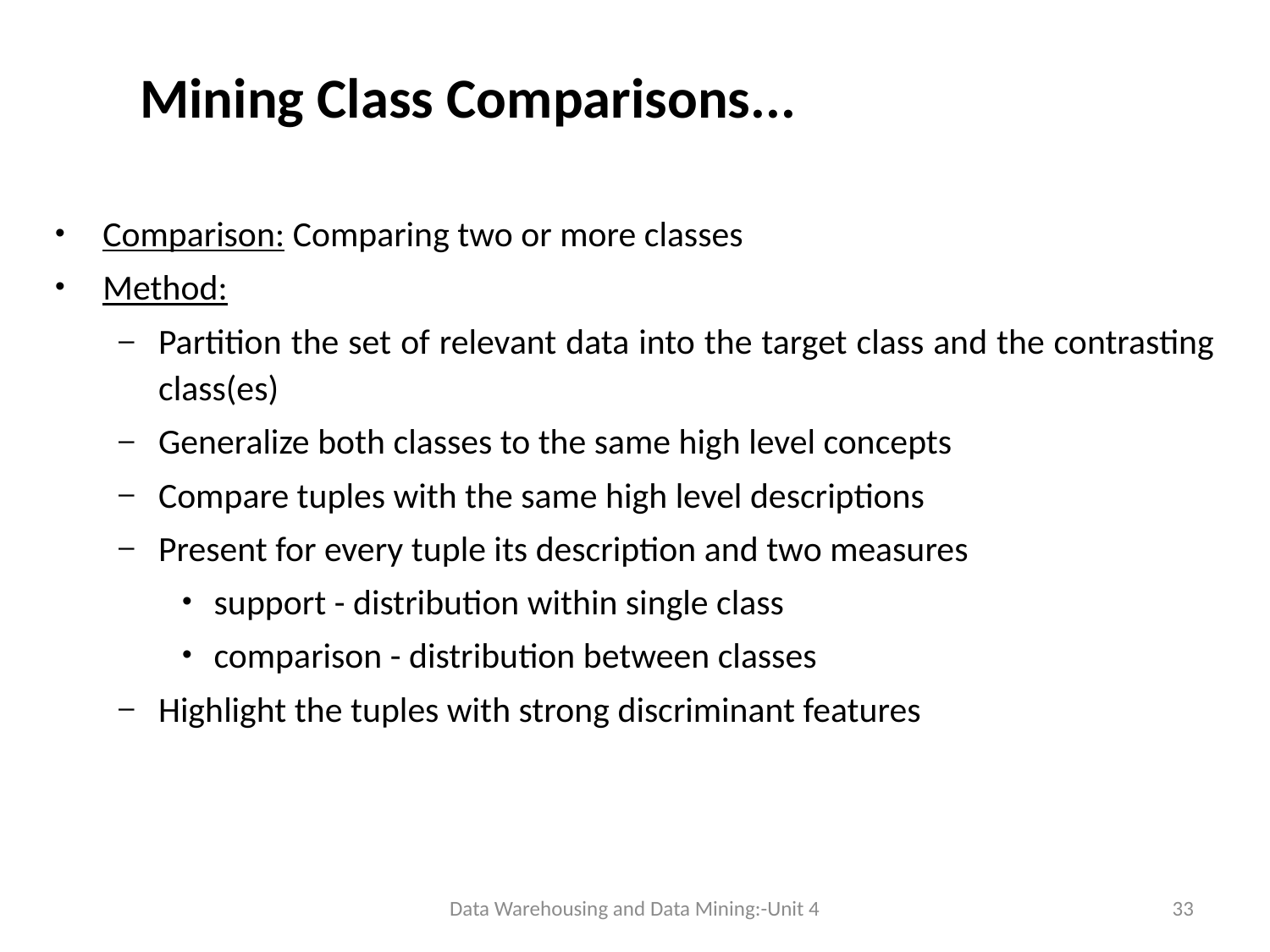

# Mining Class Comparisons...
Comparison: Comparing two or more classes
Method:
Partition the set of relevant data into the target class and the contrasting class(es)
Generalize both classes to the same high level concepts
Compare tuples with the same high level descriptions
Present for every tuple its description and two measures
support - distribution within single class
comparison - distribution between classes
Highlight the tuples with strong discriminant features
Data Warehousing and Data Mining:-Unit 4
33